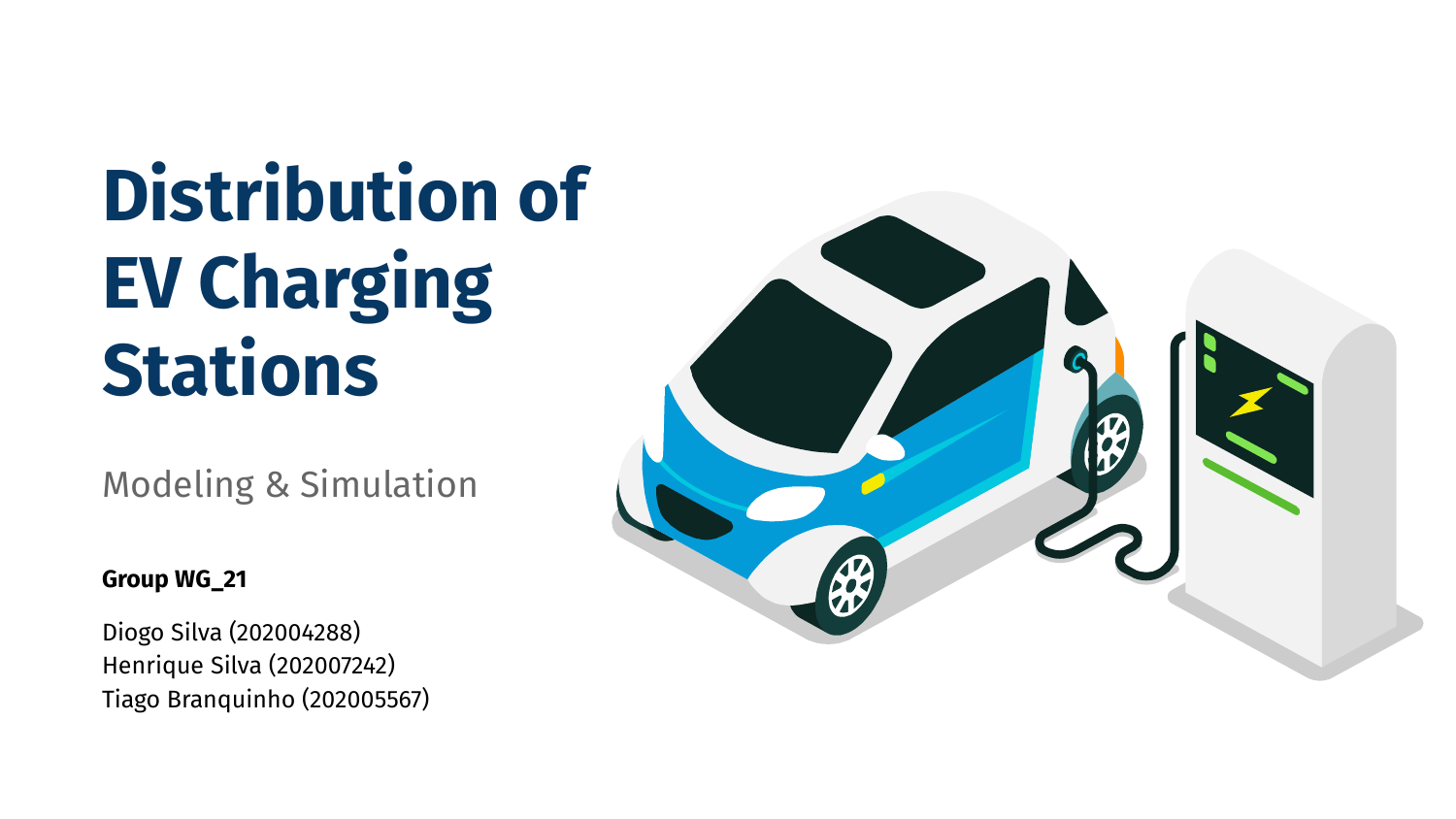

# Distribution of EV Charging Stations

Modeling & Simulation

Group WG_21
Diogo Silva (202004288)
Henrique Silva (202007242)
Tiago Branquinho (202005567)